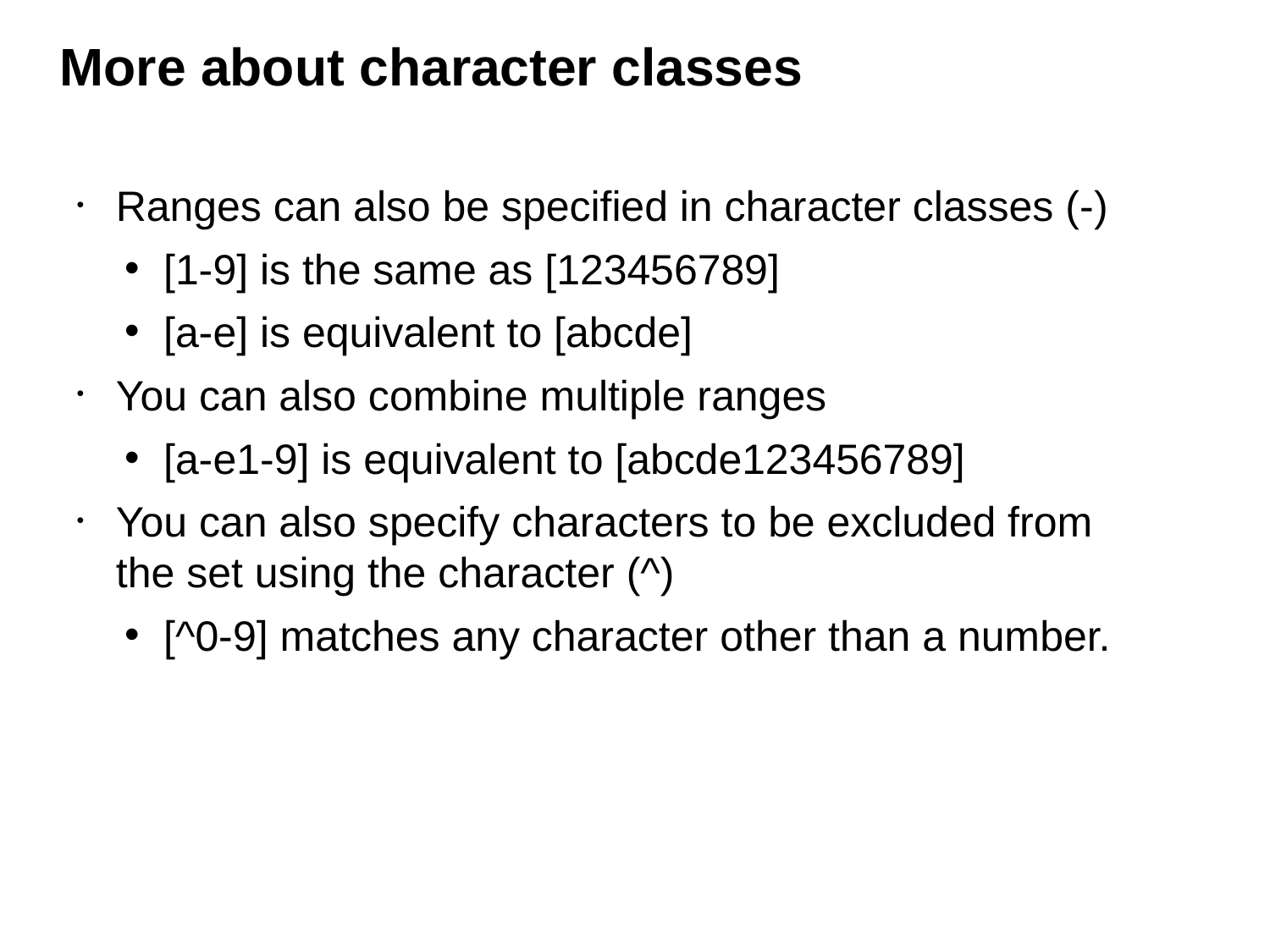

More about character classes
Ranges can also be specified in character classes (-)
[1-9] is the same as [123456789]
[a-e] is equivalent to [abcde]
You can also combine multiple ranges
[a-e1-9] is equivalent to [abcde123456789]
You can also specify characters to be excluded from the set using the character (^)
[^0-9] matches any character other than a number.